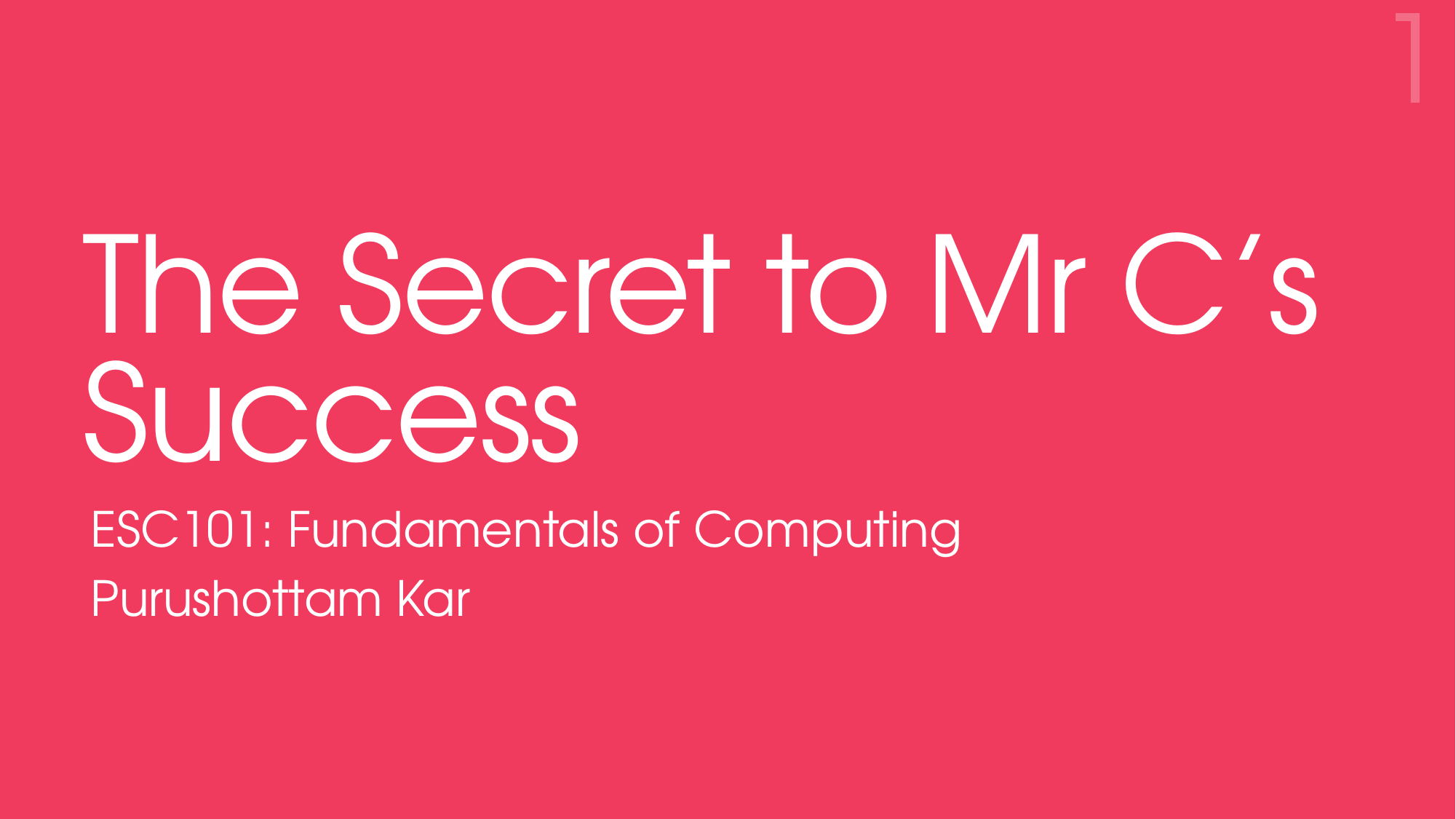

1
# The Secret to Mr C’s Success
ESC101: Fundamentals of Computing
Purushottam Kar